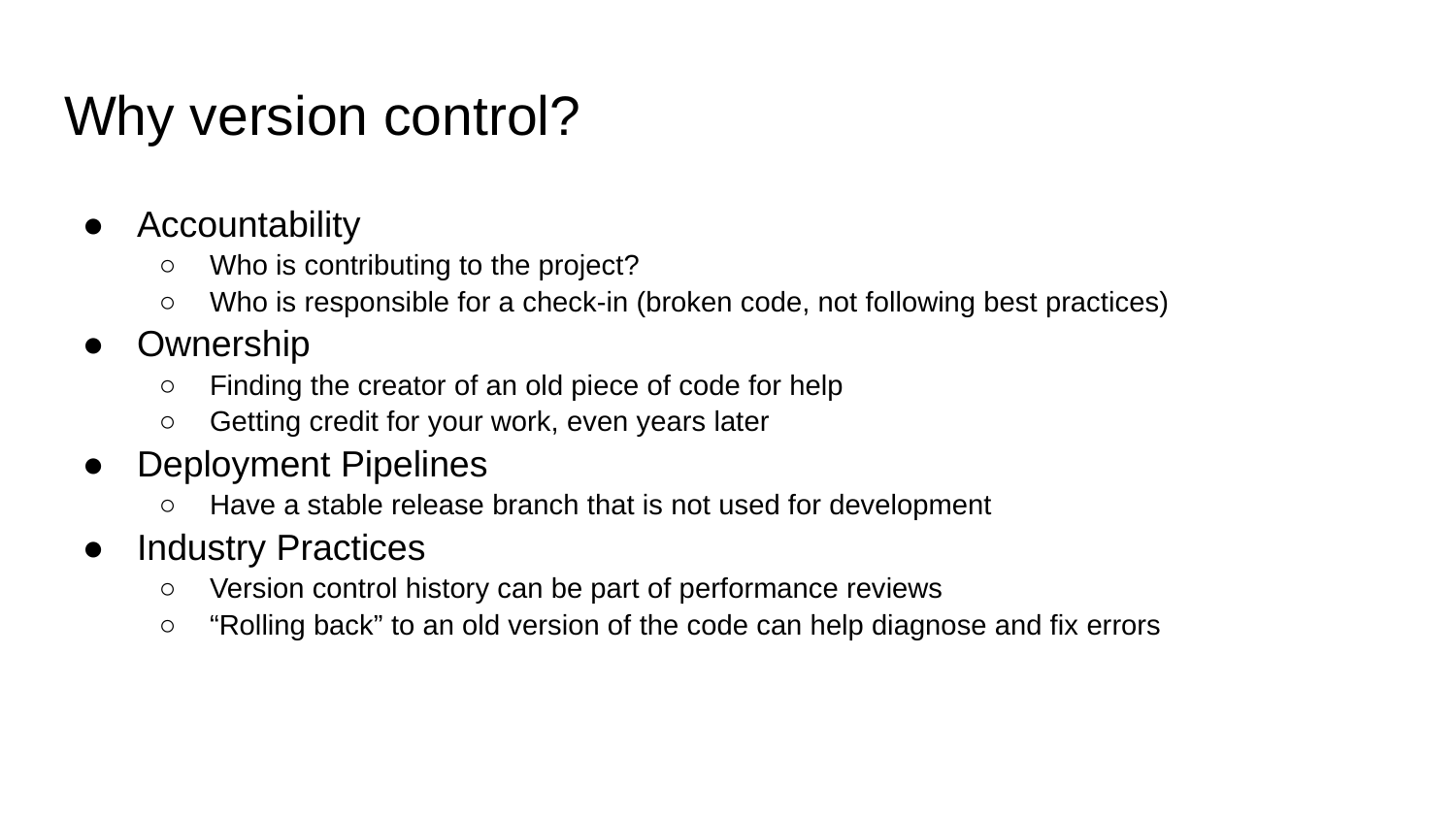

# Why version control?
Accountability
Who is contributing to the project?
Who is responsible for a check-in (broken code, not following best practices)
Ownership
Finding the creator of an old piece of code for help
Getting credit for your work, even years later
Deployment Pipelines
Have a stable release branch that is not used for development
Industry Practices
Version control history can be part of performance reviews
“Rolling back” to an old version of the code can help diagnose and fix errors